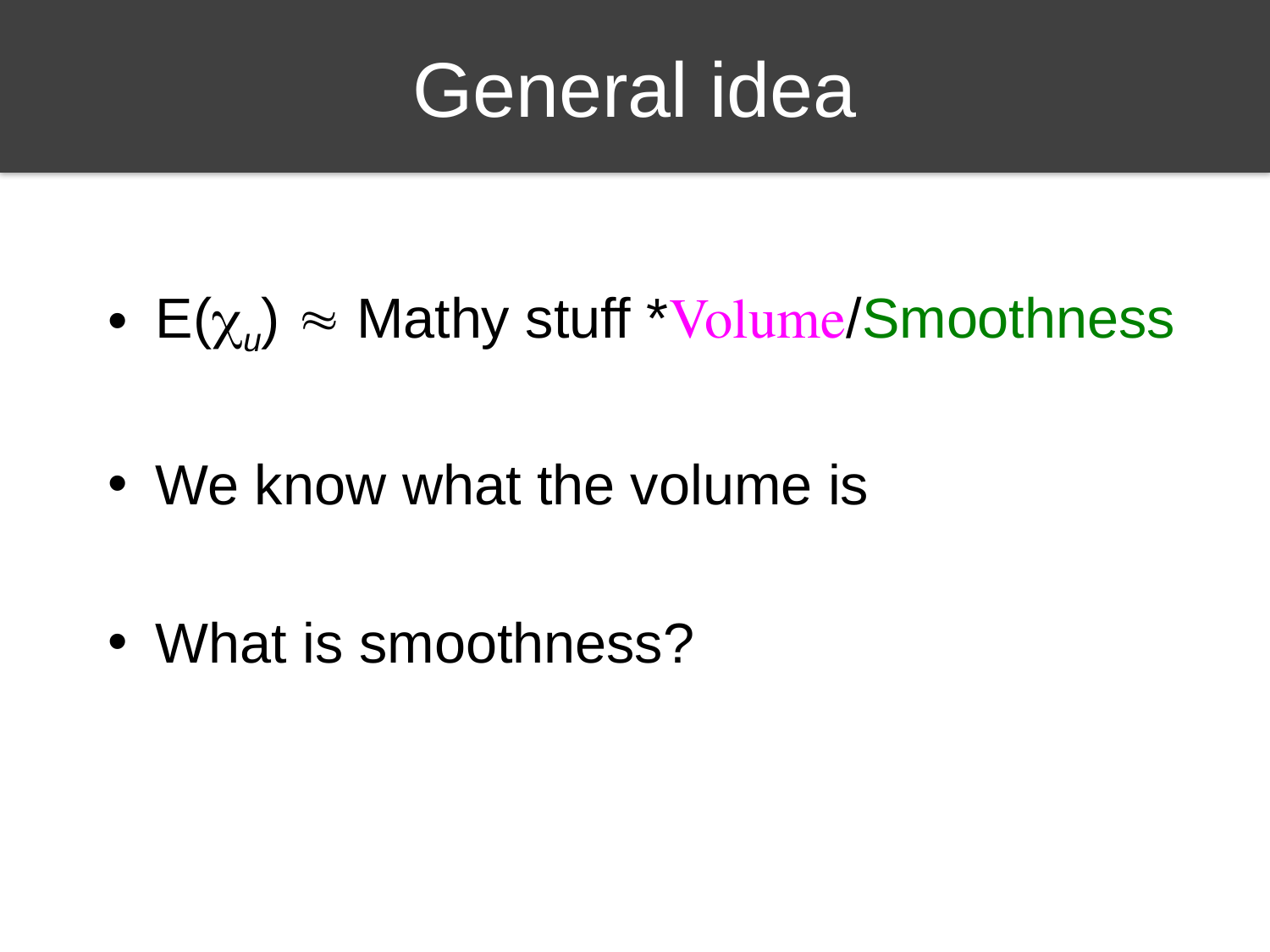

# General idea
E(χu) ≈ Mathy stuff *Volume/Smoothness

We know what the volume is

What is smoothness?